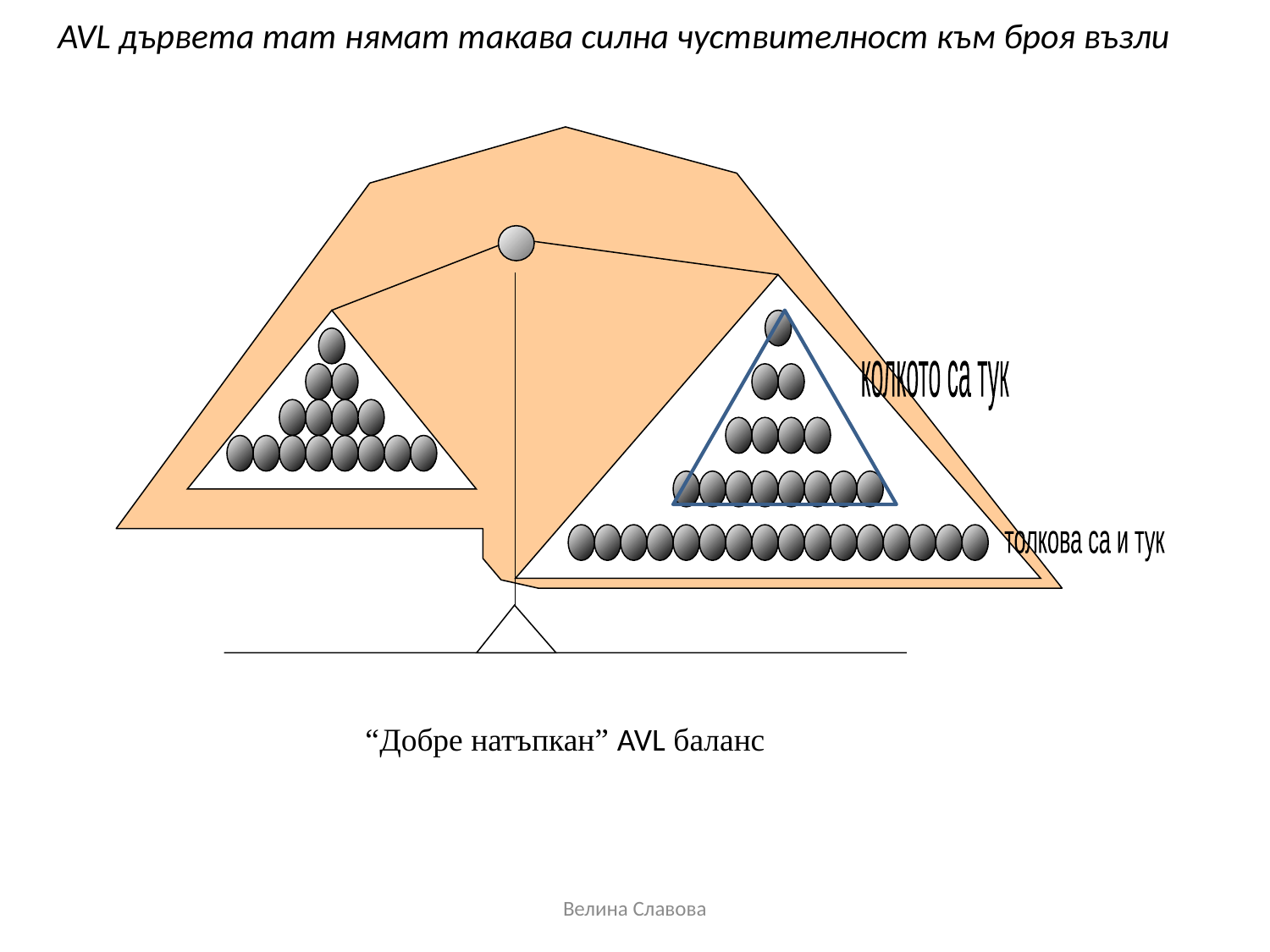

AVL дървета тат нямат такава силна чуствителност към броя възли

колкото са тук
толкова са и тук

“Добре натъпкан” AVL баланс
Велина Славова